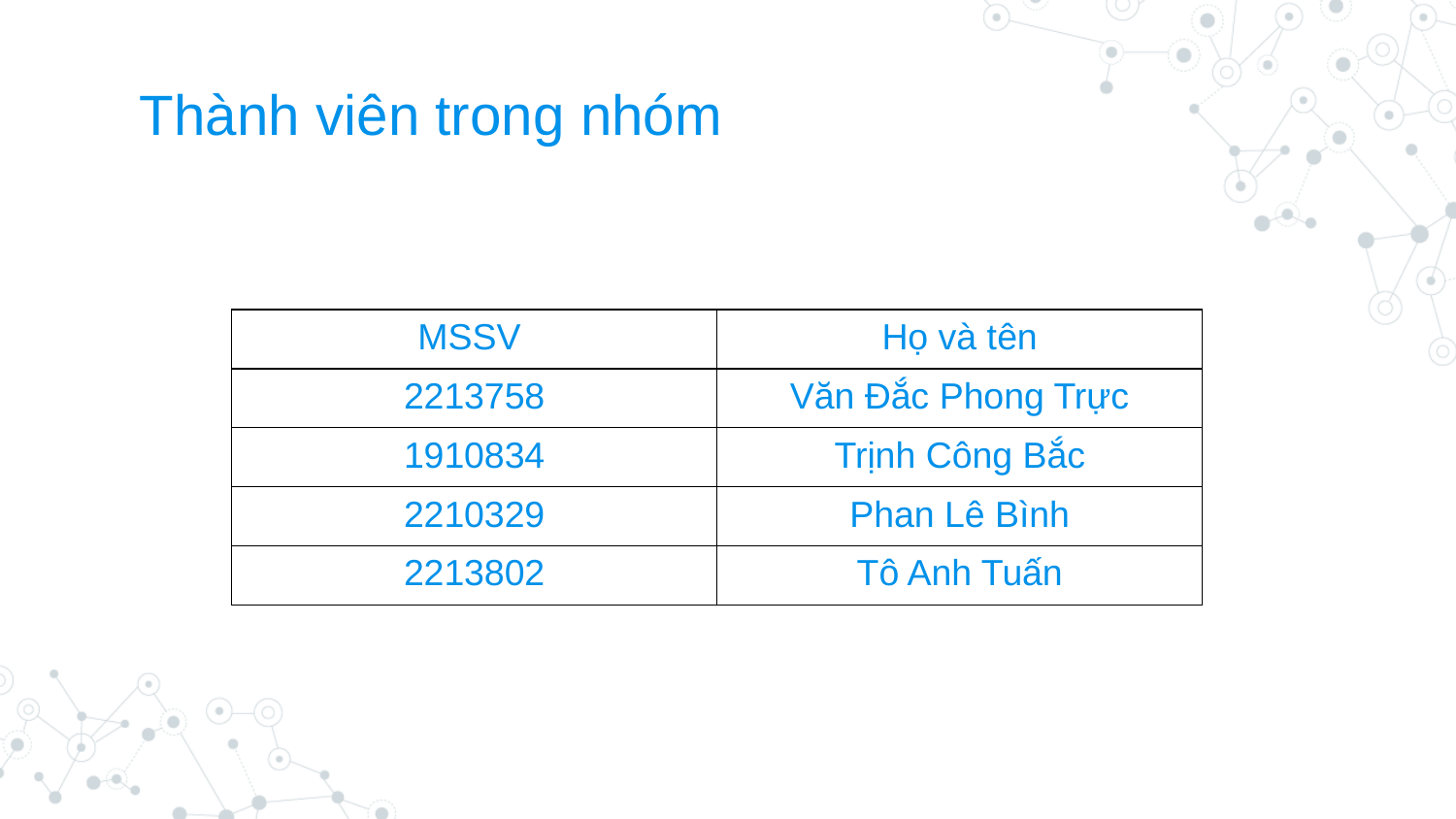

# Thành viên trong nhóm
| MSSV | Họ và tên |
| --- | --- |
| 2213758 | Văn Đắc Phong Trực |
| 1910834 | Trịnh Công Bắc |
| 2210329 | Phan Lê Bình |
| 2213802 | Tô Anh Tuấn |